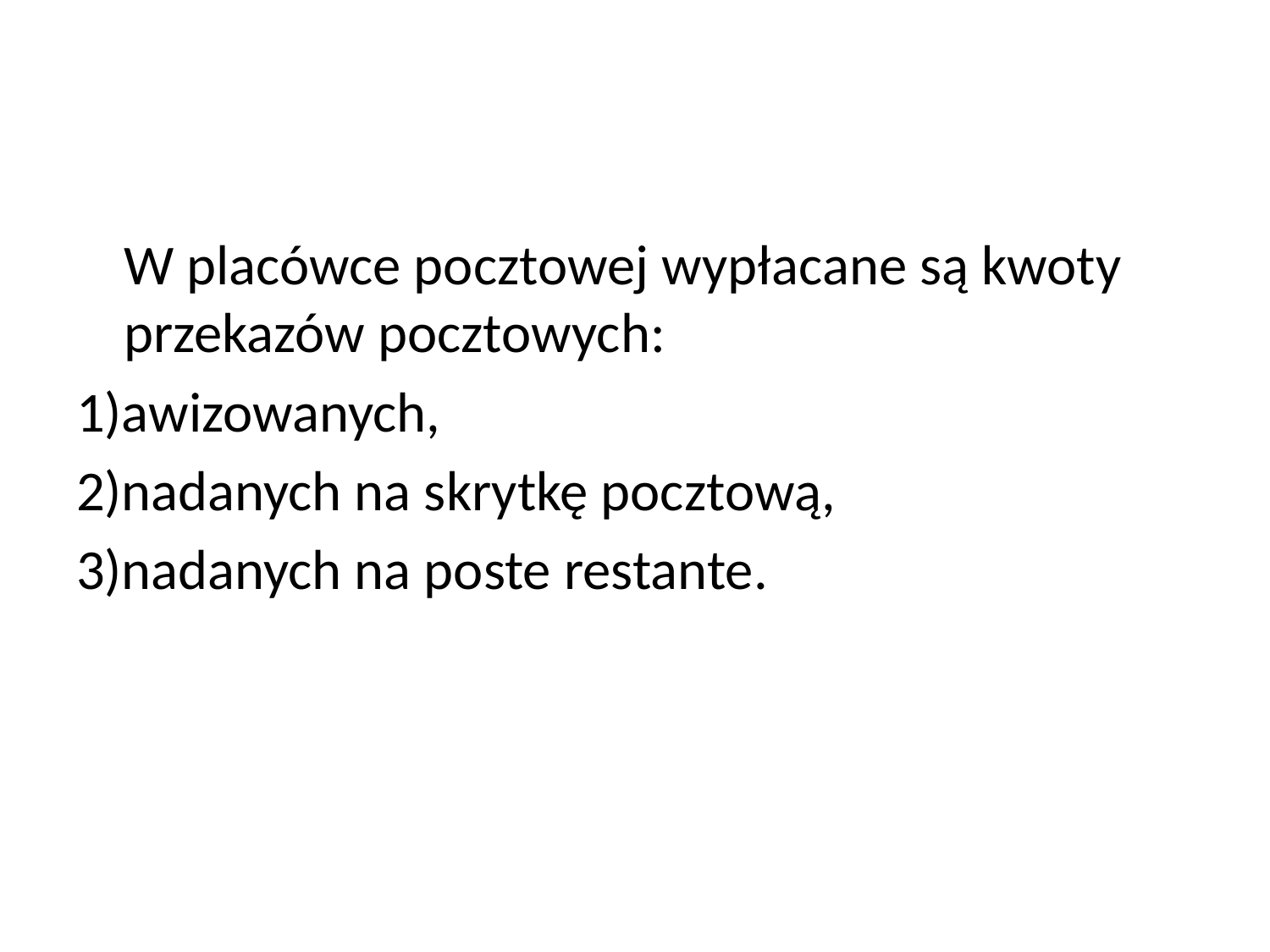

W placówce pocztowej wypłacane są kwoty przekazów pocztowych:
1)awizowanych,
2)nadanych na skrytkę pocztową,
3)nadanych na poste restante.